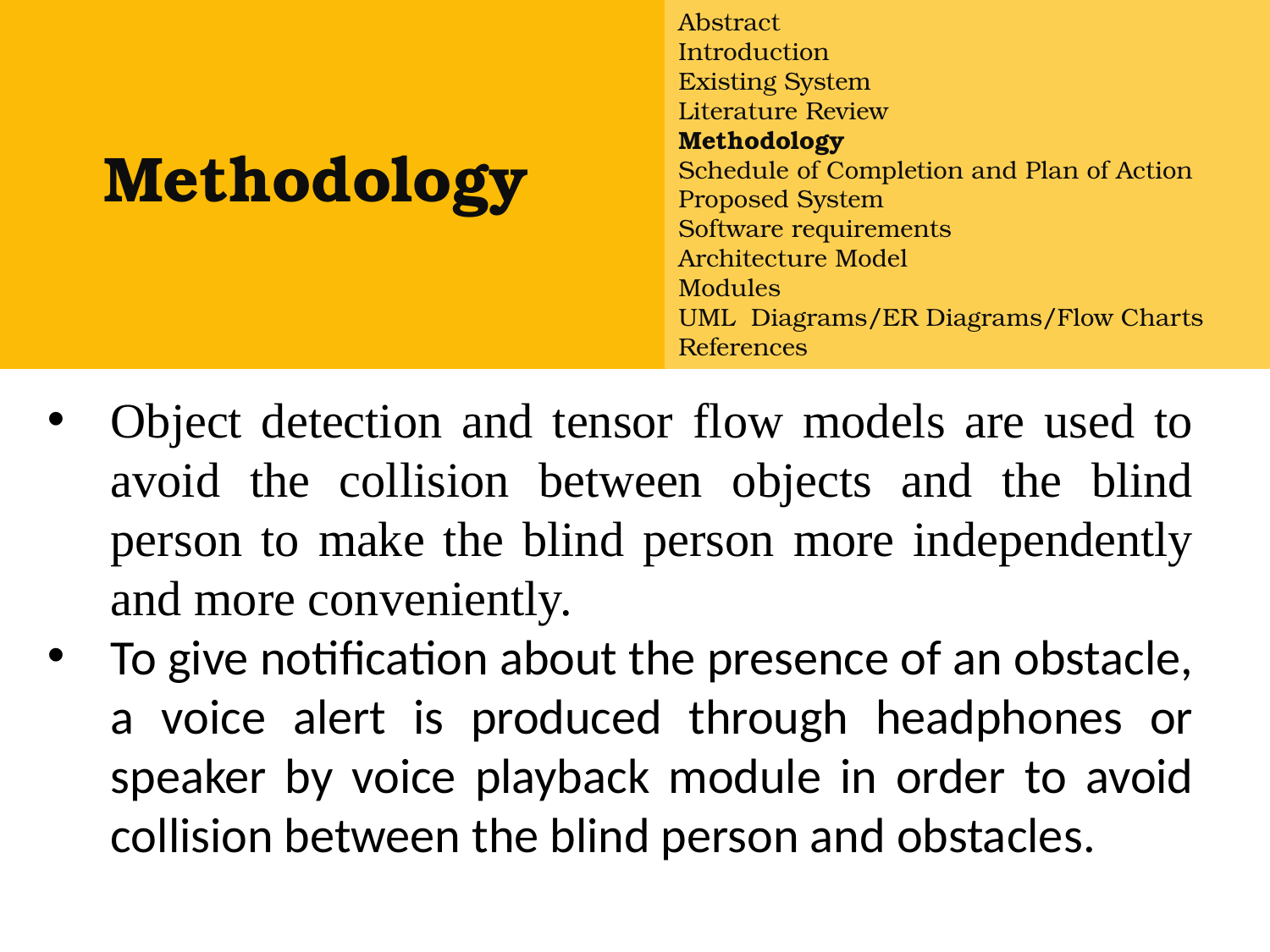

Abstract
Introduction
Existing System
Literature Review
Methodology
Schedule of Completion and Plan of Action
Proposed System
Software requirements
Architecture Model
Modules
UML  Diagrams/ER Diagrams/Flow Charts
References

Introduction
Existing System
Proposed System
Software requirements
References
#
Methodology
Object detection and tensor flow models are used to avoid the collision between objects and the blind person to make the blind person more independently and more conveniently.
To give notification about the presence of an obstacle, a voice alert is produced through headphones or speaker by voice playback module in order to avoid collision between the blind person and obstacles.